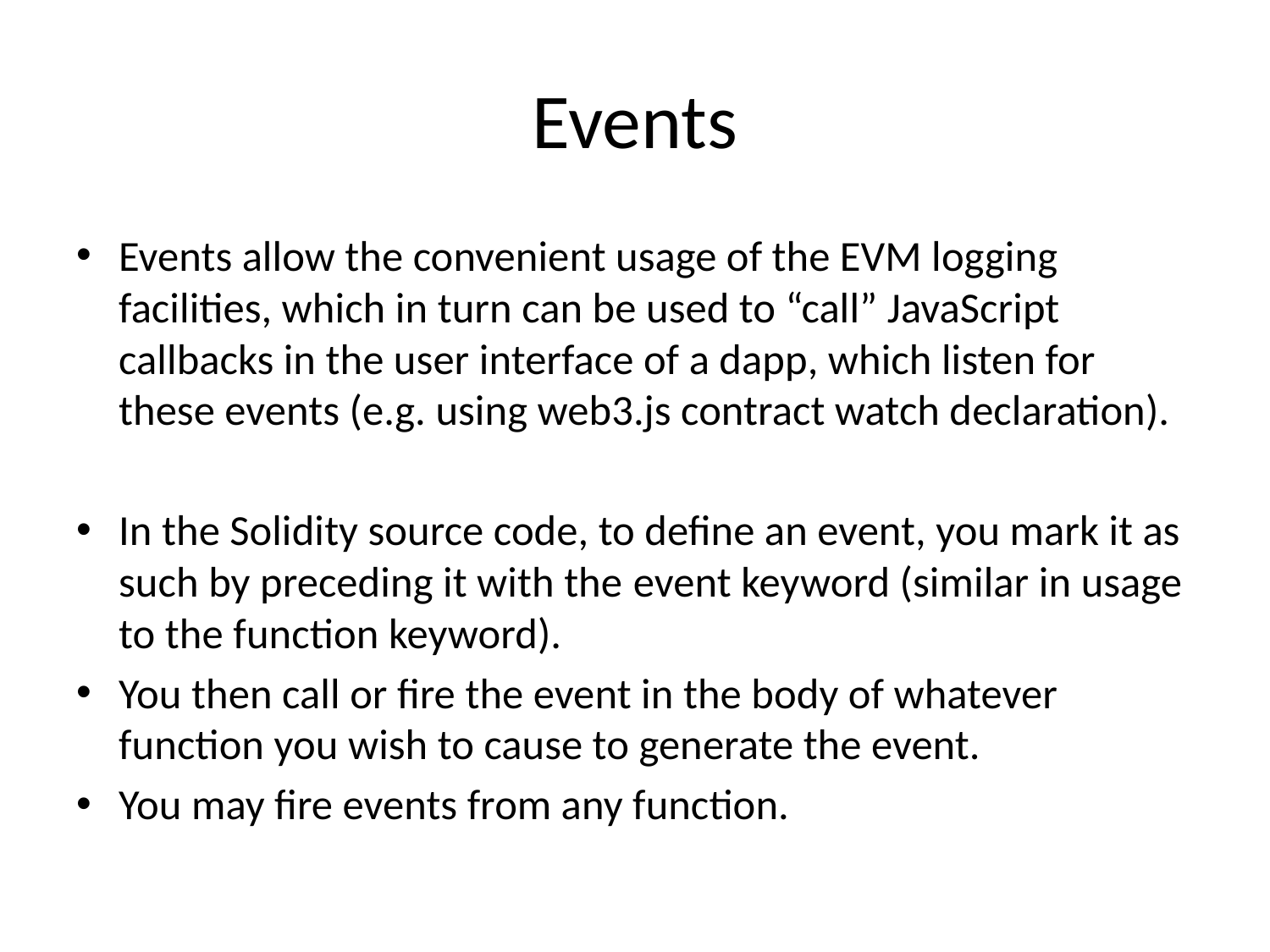

# Events
Events allow the convenient usage of the EVM logging facilities, which in turn can be used to “call” JavaScript callbacks in the user interface of a dapp, which listen for these events (e.g. using web3.js contract watch declaration).

In the Solidity source code, to define an event, you mark it as such by preceding it with the event keyword (similar in usage to the function keyword).
You then call or fire the event in the body of whatever function you wish to cause to generate the event.
You may fire events from any function.